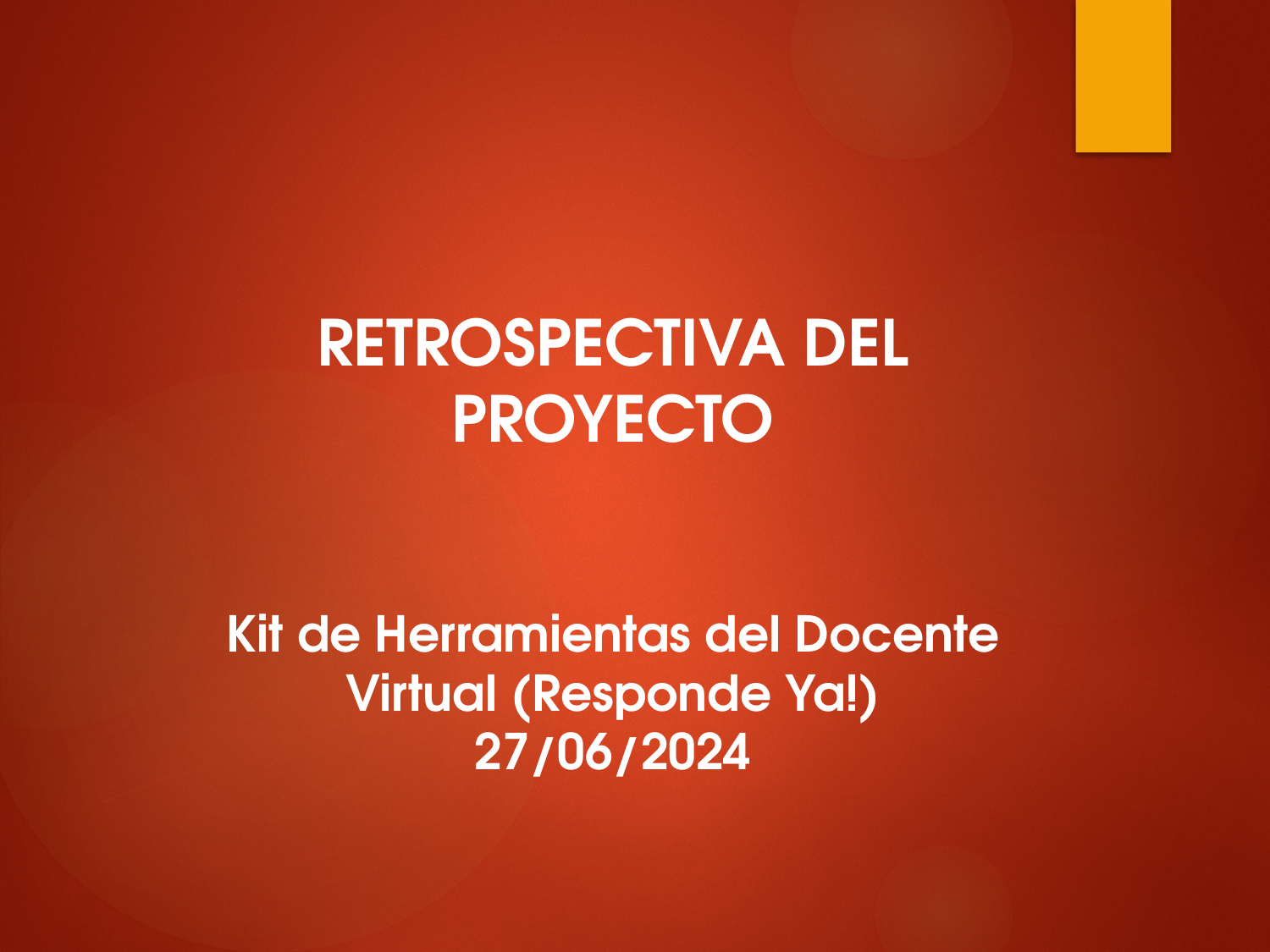

RETROSPECTIVA DEL PROYECTO
Kit de Herramientas del Docente Virtual (Responde Ya!)
27/06/2024